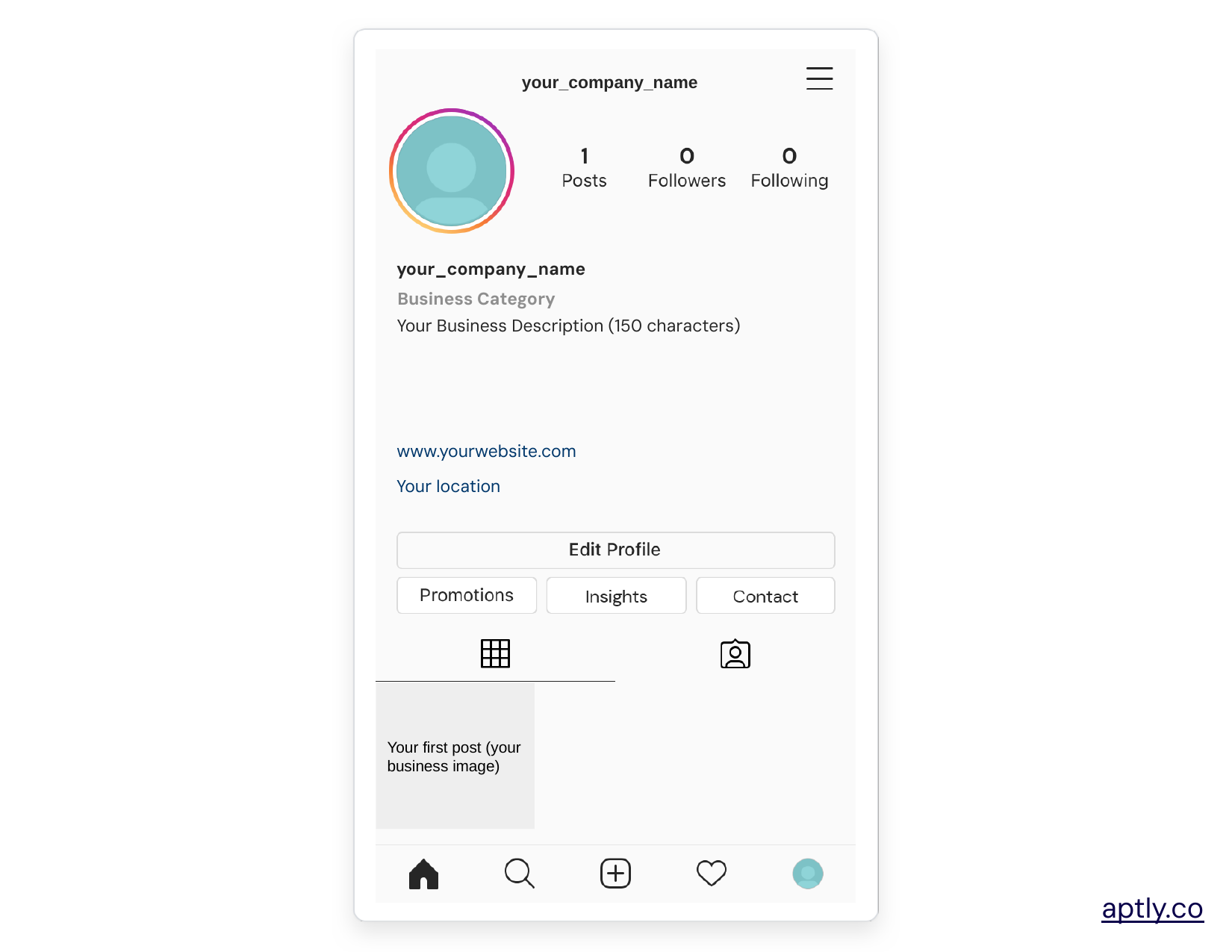

your_company_name
your_company_name
Business Category
Your Business Description (150 characters)
www.yourwebsite.com
Your location
Your first post (your business image)